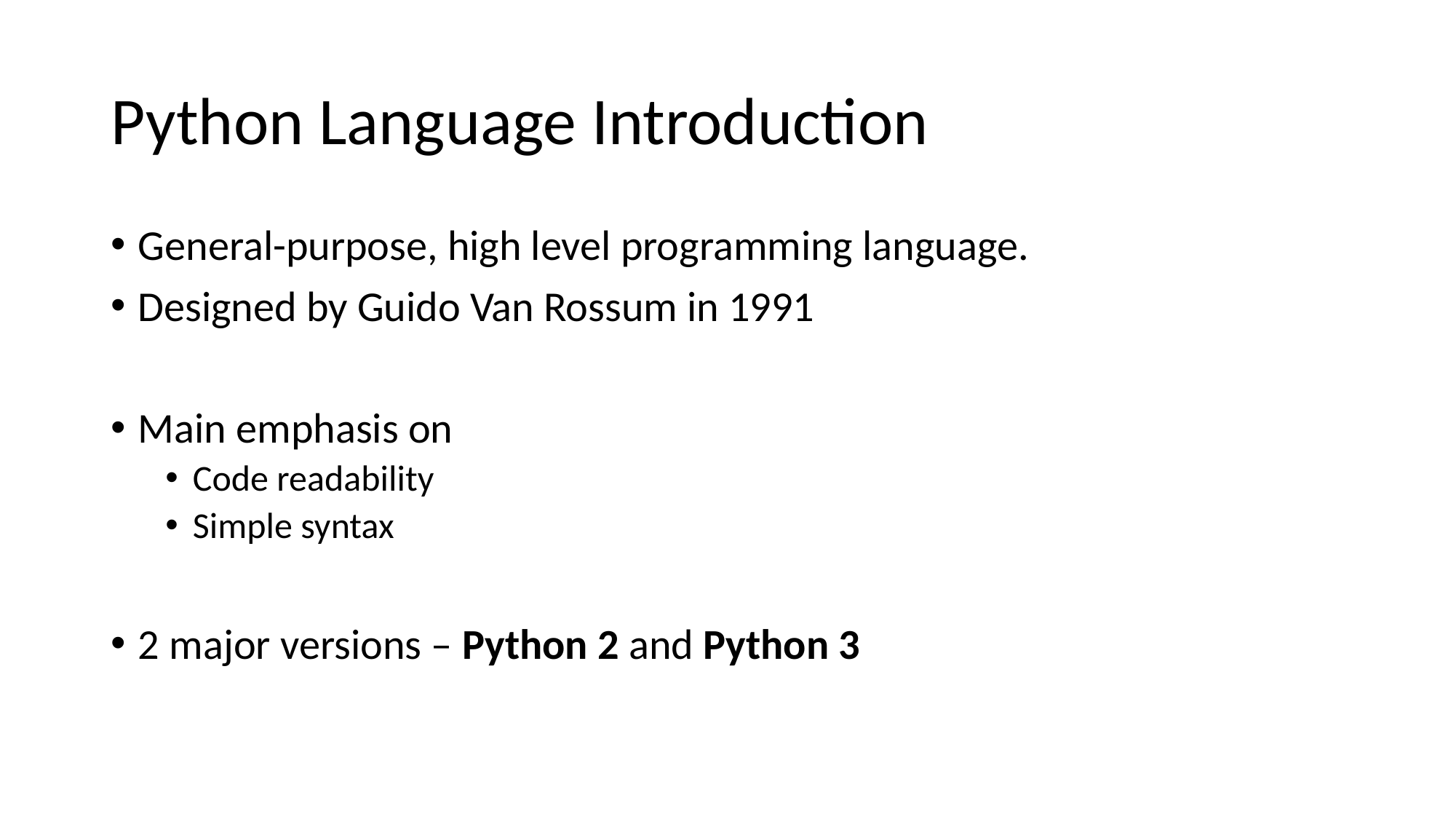

# Python Language Introduction
General-purpose, high level programming language.
Designed by Guido Van Rossum in 1991

Main emphasis on
Code readability
Simple syntax

2 major versions – Python 2 and Python 3